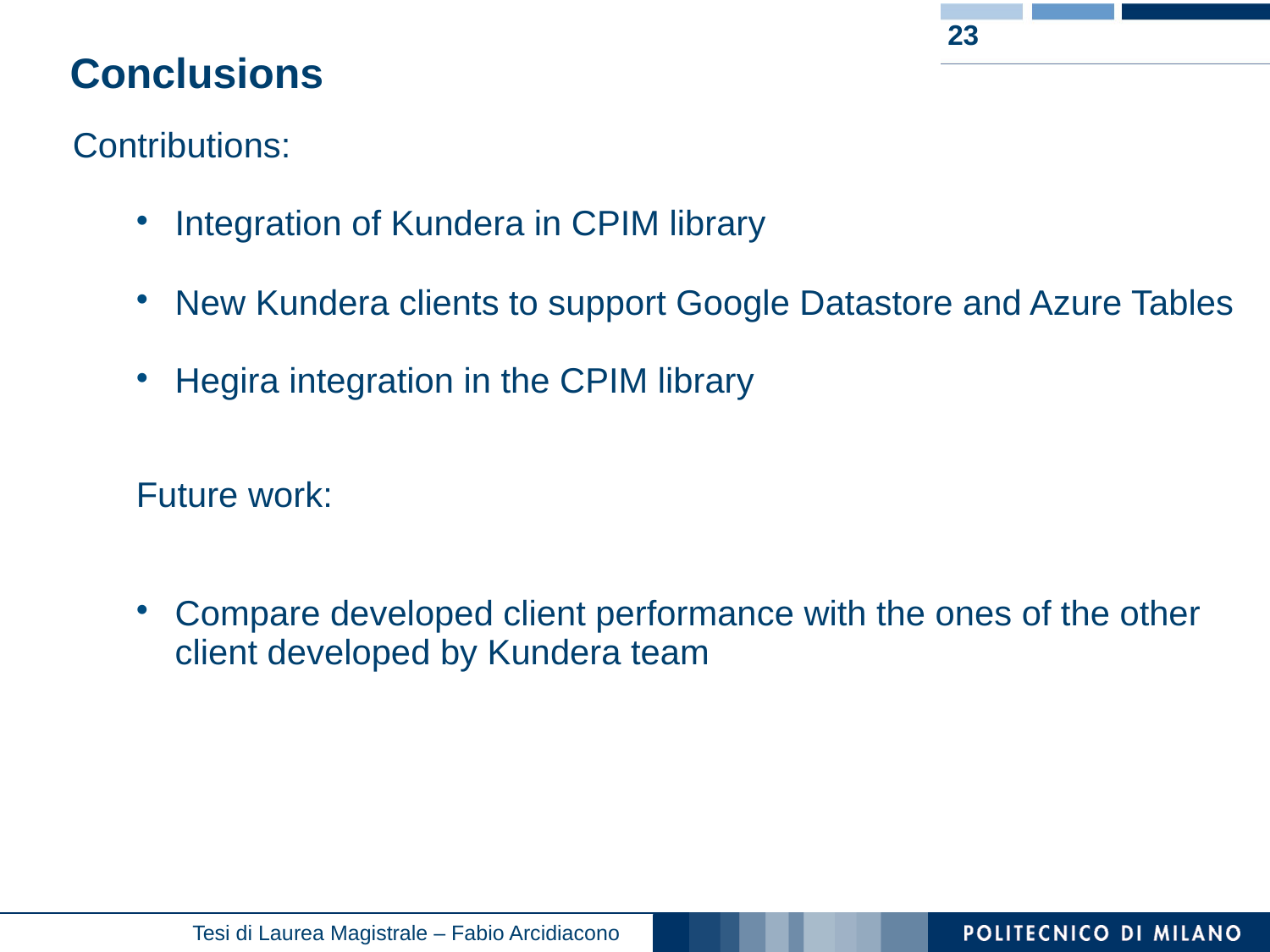

Conclusions
23
Contributions:

Integration of Kundera in CPIM library

New Kundera clients to support Google Datastore and Azure Tables

Hegira integration in the CPIM library

Future work:

Compare developed client performance with the ones of the other client developed by Kundera team